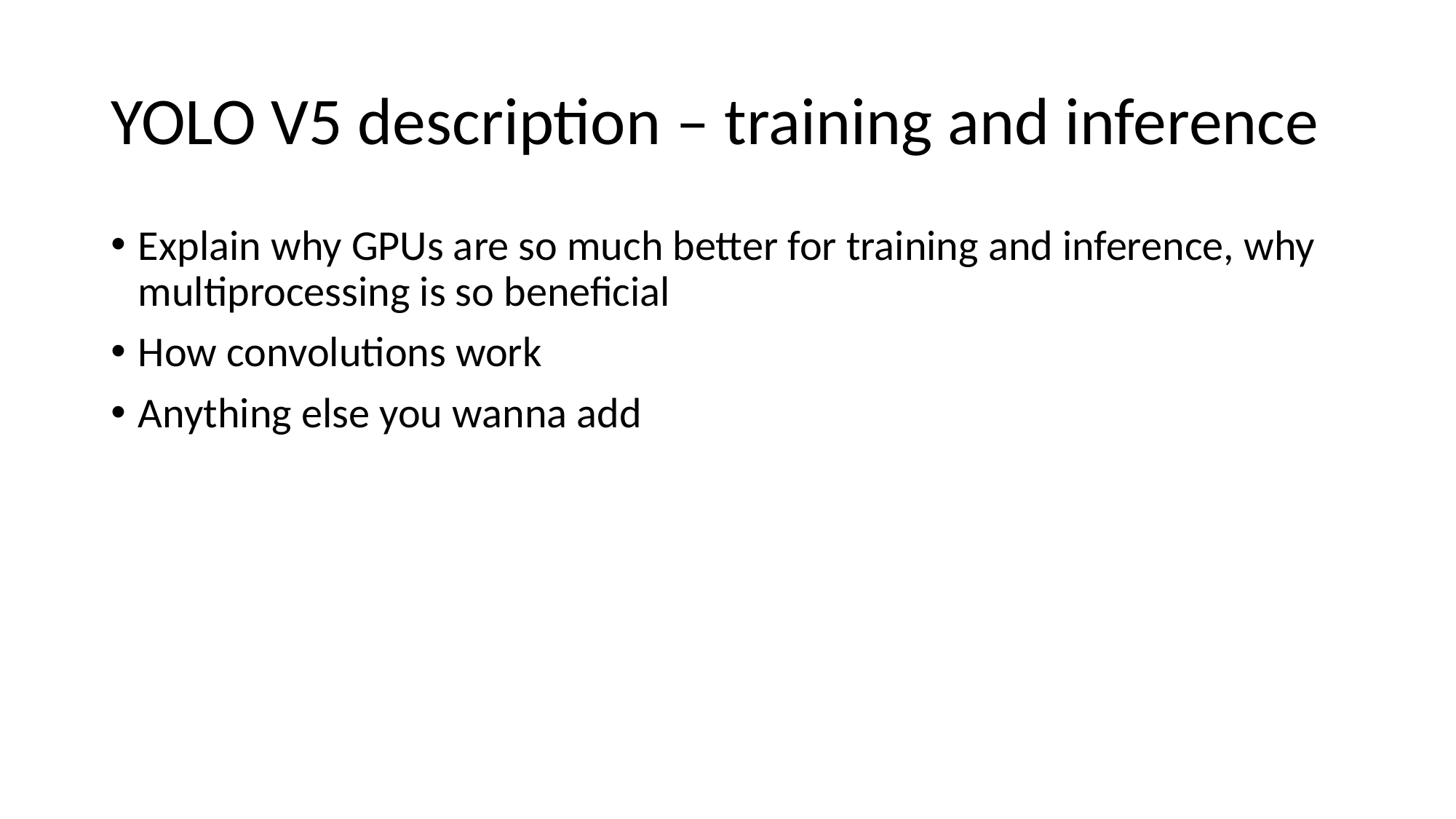

# YOLO V5 description – training and inference
Explain why GPUs are so much better for training and inference, why multiprocessing is so beneficial
How convolutions work
Anything else you wanna add